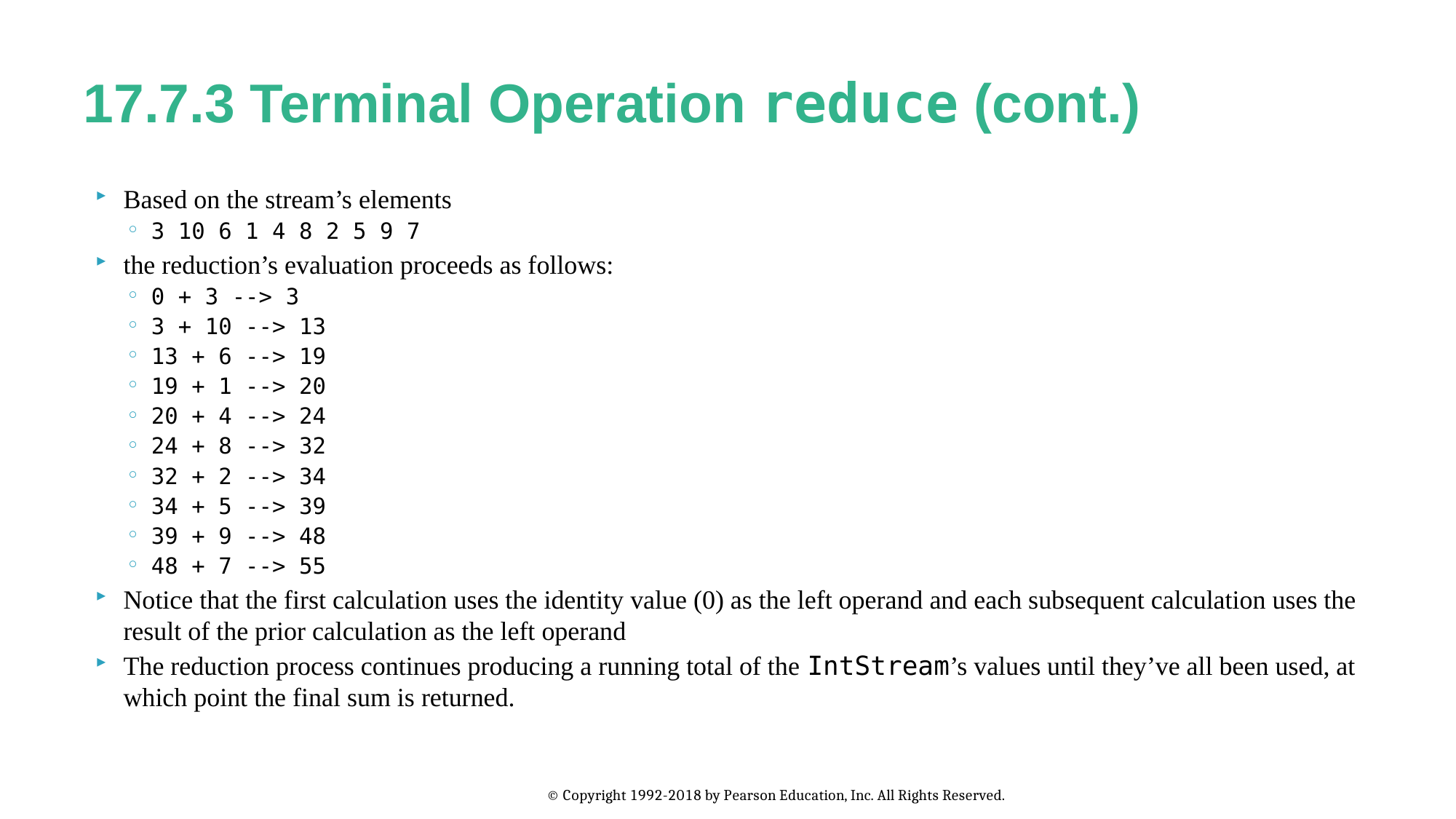

# 17.7.3 Terminal Operation reduce (cont.)
Based on the stream’s elements
3 10 6 1 4 8 2 5 9 7
the reduction’s evaluation proceeds as follows:
0 + 3 --> 3
3 + 10 --> 13
13 + 6 --> 19
19 + 1 --> 20
20 + 4 --> 24
24 + 8 --> 32
32 + 2 --> 34
34 + 5 --> 39
39 + 9 --> 48
48 + 7 --> 55
Notice that the first calculation uses the identity value (0) as the left operand and each subsequent calculation uses the result of the prior calculation as the left operand
The reduction process continues producing a running total of the IntStream’s values until they’ve all been used, at which point the final sum is returned.
© Copyright 1992-2018 by Pearson Education, Inc. All Rights Reserved.